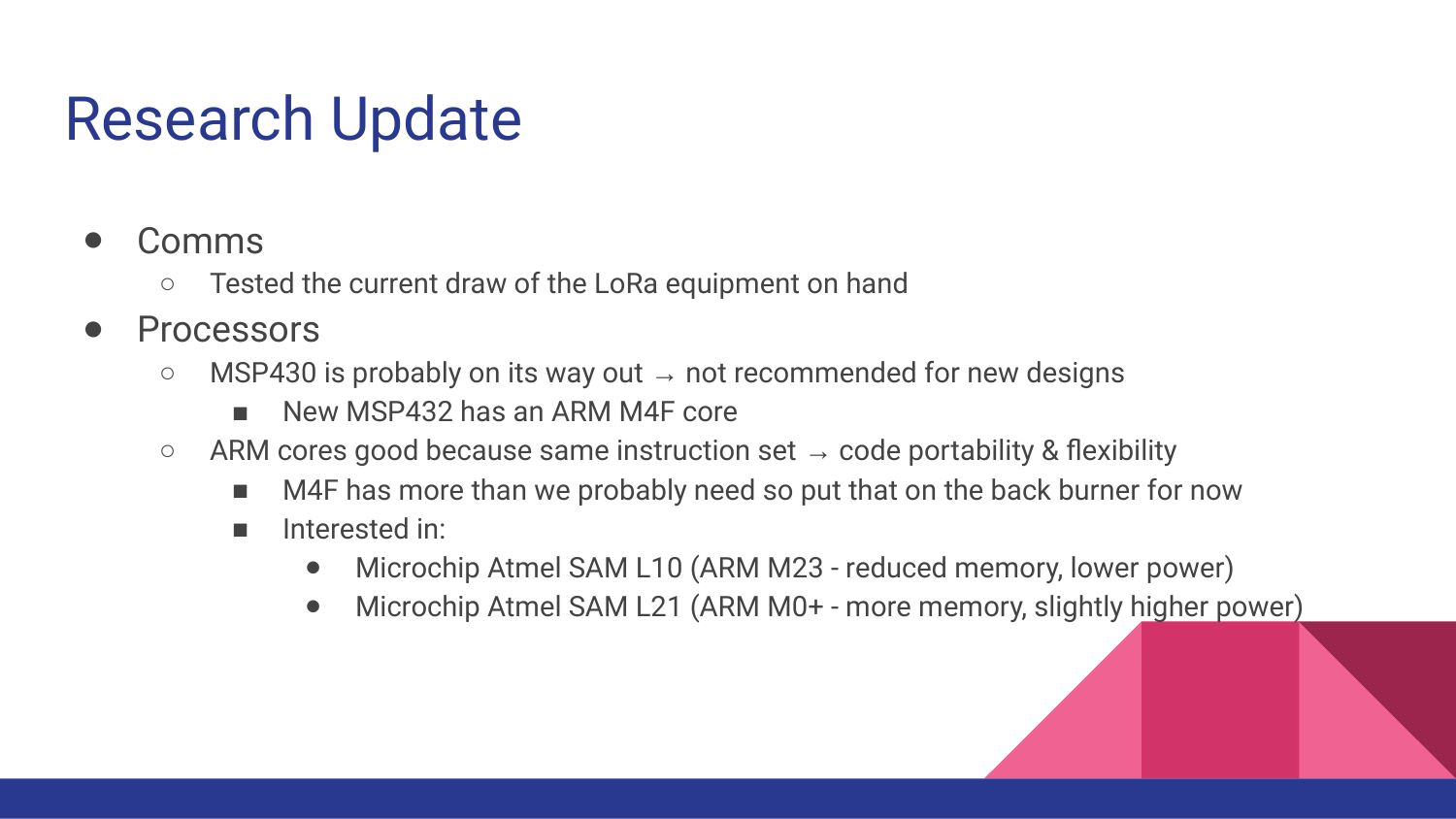

# Research Update
Comms
Tested the current draw of the LoRa equipment on hand
Processors
MSP430 is probably on its way out → not recommended for new designs
New MSP432 has an ARM M4F core
ARM cores good because same instruction set → code portability & flexibility
M4F has more than we probably need so put that on the back burner for now
Interested in:
Microchip Atmel SAM L10 (ARM M23 - reduced memory, lower power)
Microchip Atmel SAM L21 (ARM M0+ - more memory, slightly higher power)